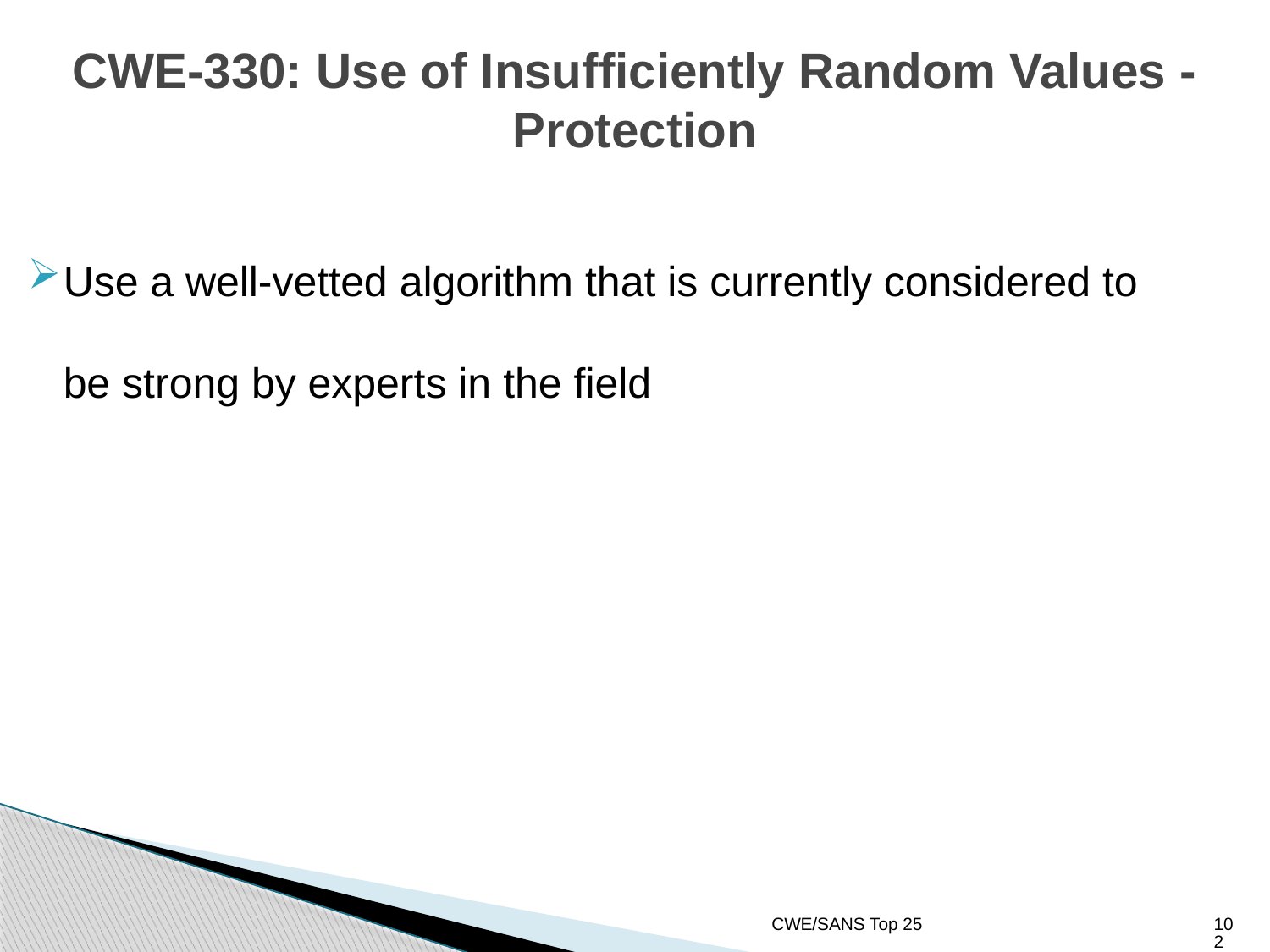

# CWE-330: Use of Insufficiently Random Values - Protection
Use a well-vetted algorithm that is currently considered to be strong by experts in the field

CWE/SANS Top 25
102